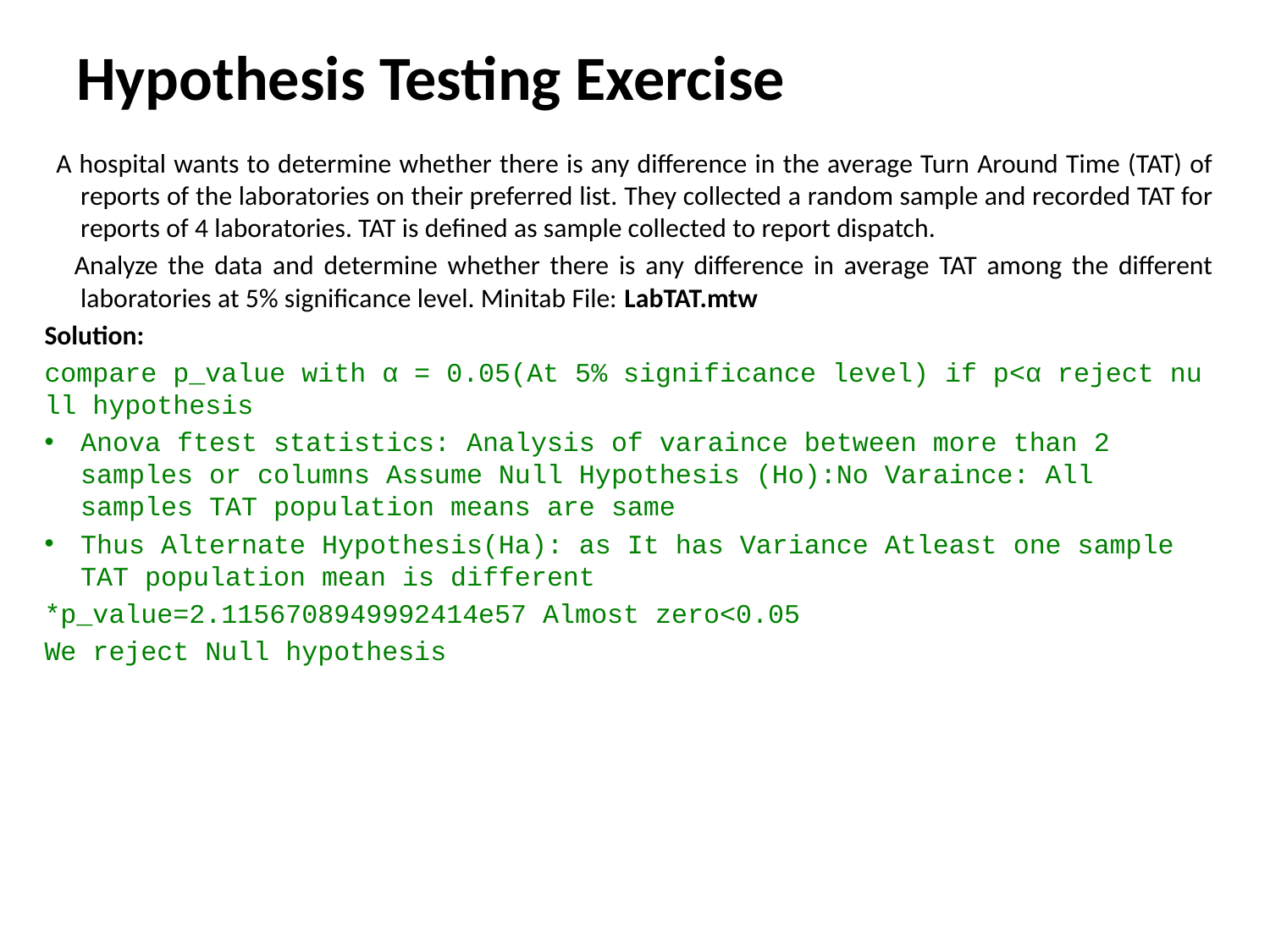

# Hypothesis Testing Exercise
   A hospital wants to determine whether there is any difference in the average Turn Around Time (TAT) of reports of the laboratories on their preferred list. They collected a random sample and recorded TAT for reports of 4 laboratories. TAT is defined as sample collected to report dispatch.
   Analyze the data and determine whether there is any difference in average TAT among the different laboratories at 5% significance level. Minitab File: LabTAT.mtw
Solution:
compare p_value with α = 0.05(At 5% significance level) if p<α reject null hypothesis
Anova ftest statistics: Analysis of varaince between more than 2 samples or columns Assume Null Hypothesis (Ho):No Varaince: All samples TAT population means are same
Thus Alternate Hypothesis(Ha): as It has Variance Atleast one sample TAT population mean is different
*p_value=2.1156708949992414e57 Almost zero<0.05
We reject Null hypothesis